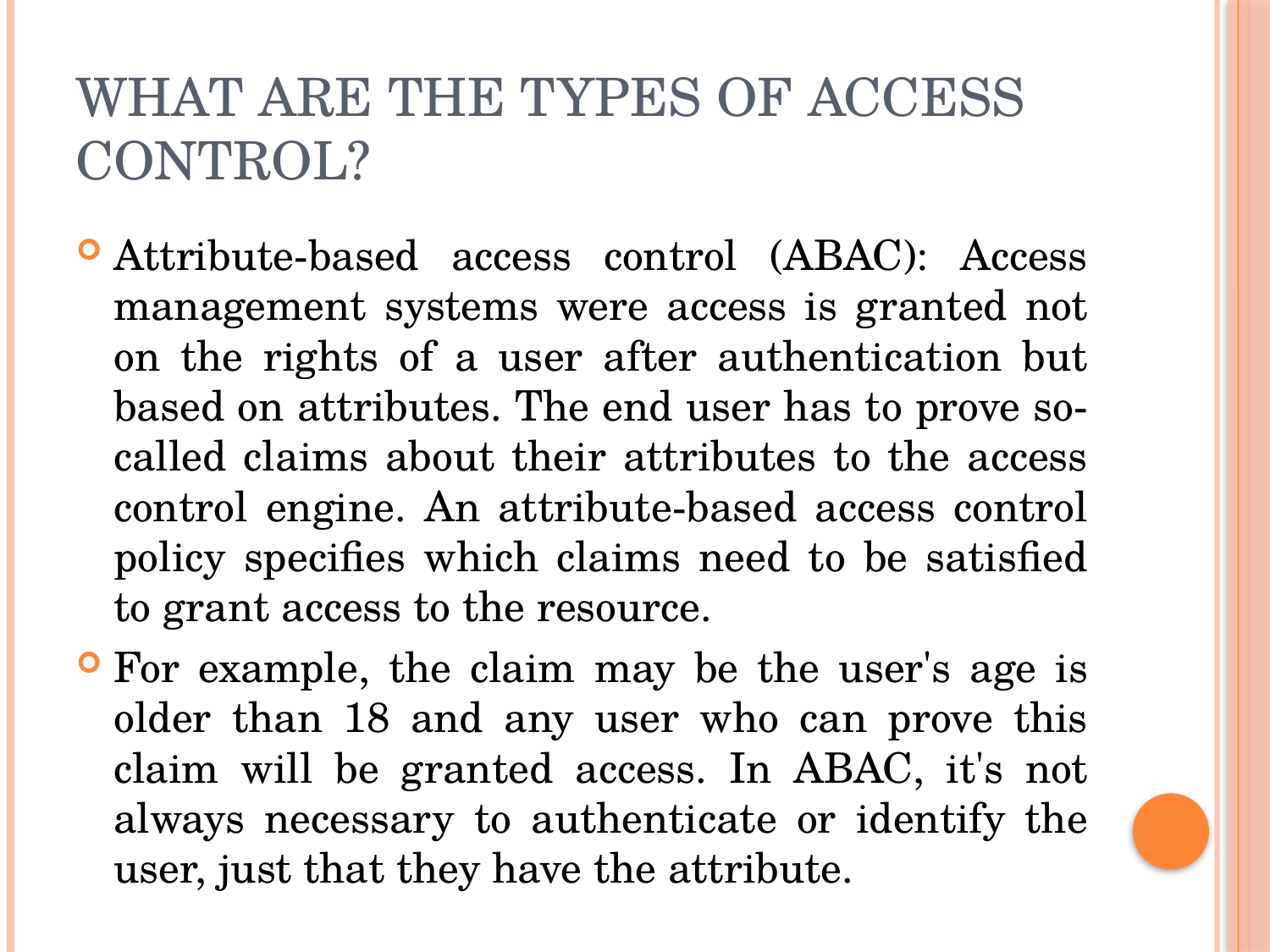

# What are the Types of Access Control?
Attribute-based access control (ABAC): Access management systems were access is granted not on the rights of a user after authentication but based on attributes. The end user has to prove so-called claims about their attributes to the access control engine. An attribute-based access control policy specifies which claims need to be satisfied to grant access to the resource.
For example, the claim may be the user's age is older than 18 and any user who can prove this claim will be granted access. In ABAC, it's not always necessary to authenticate or identify the user, just that they have the attribute.